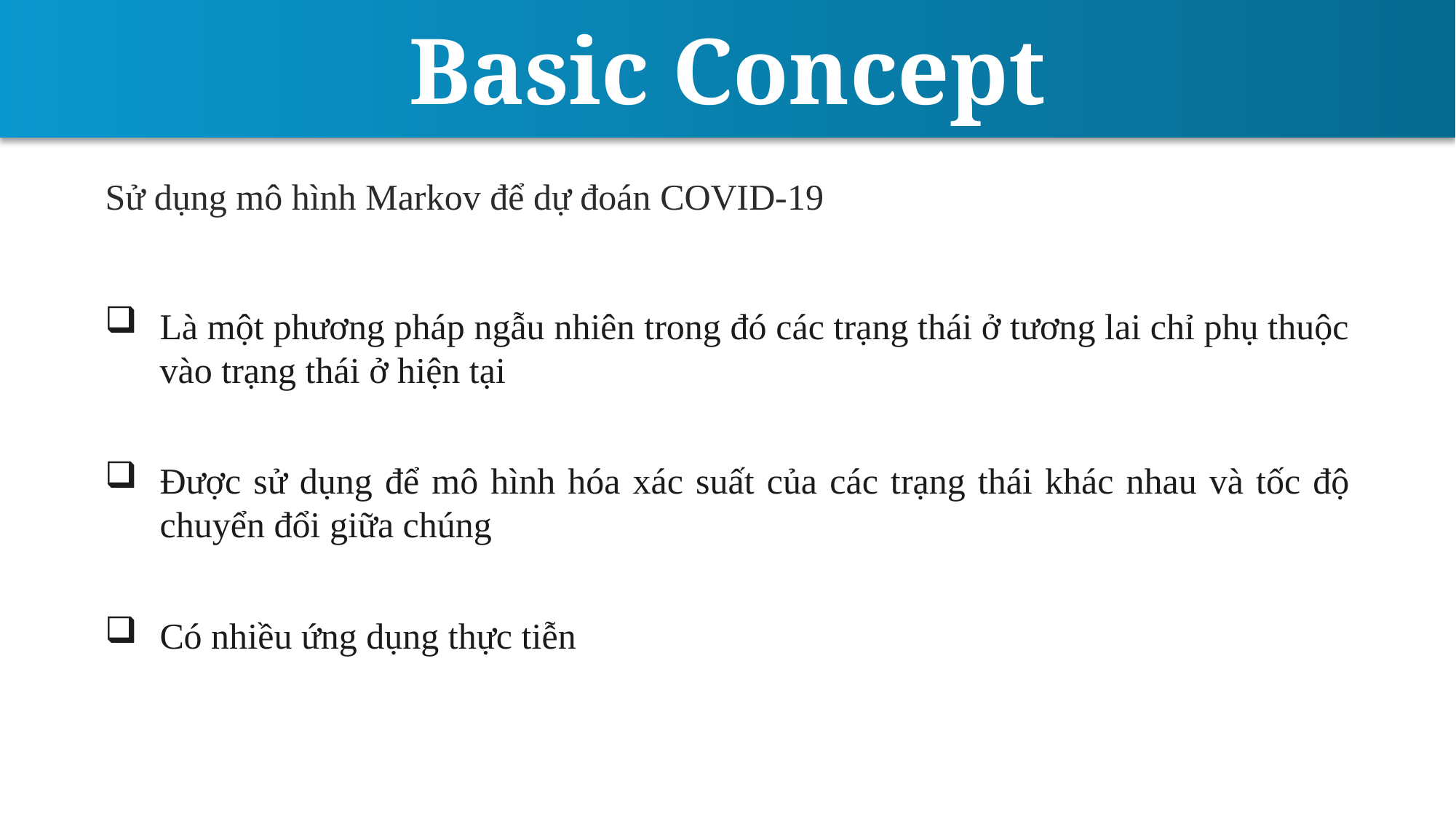

Basic Concept
Sử dụng mô hình Markov để dự đoán COVID-19
Là một phương pháp ngẫu nhiên trong đó các trạng thái ở tương lai chỉ phụ thuộc vào trạng thái ở hiện tại
Được sử dụng để mô hình hóa xác suất của các trạng thái khác nhau và tốc độ chuyển đổi giữa chúng
Có nhiều ứng dụng thực tiễn